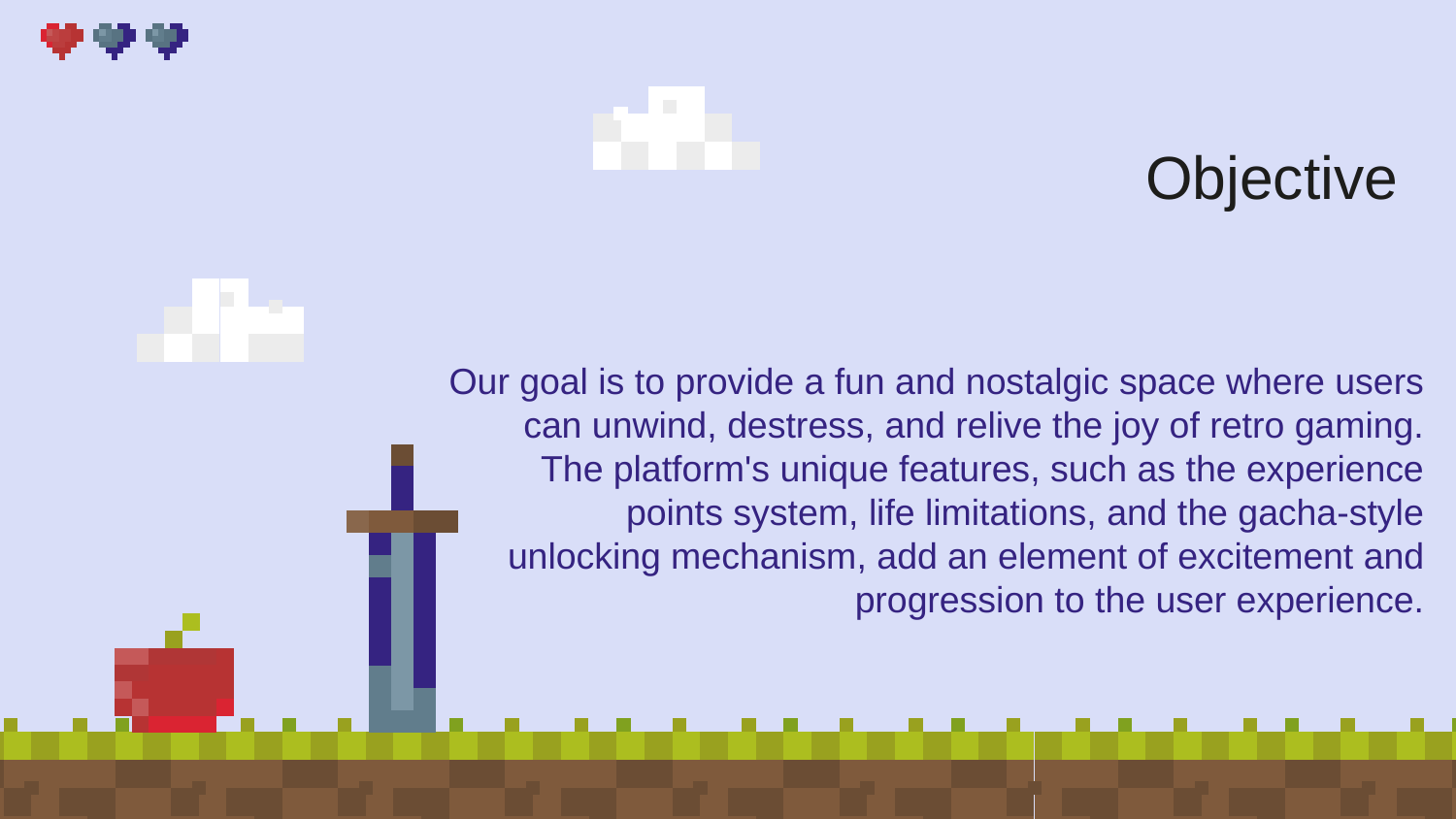

# Objective
Our goal is to provide a fun and nostalgic space where users can unwind, destress, and relive the joy of retro gaming. The platform's unique features, such as the experience points system, life limitations, and the gacha-style unlocking mechanism, add an element of excitement and progression to the user experience.